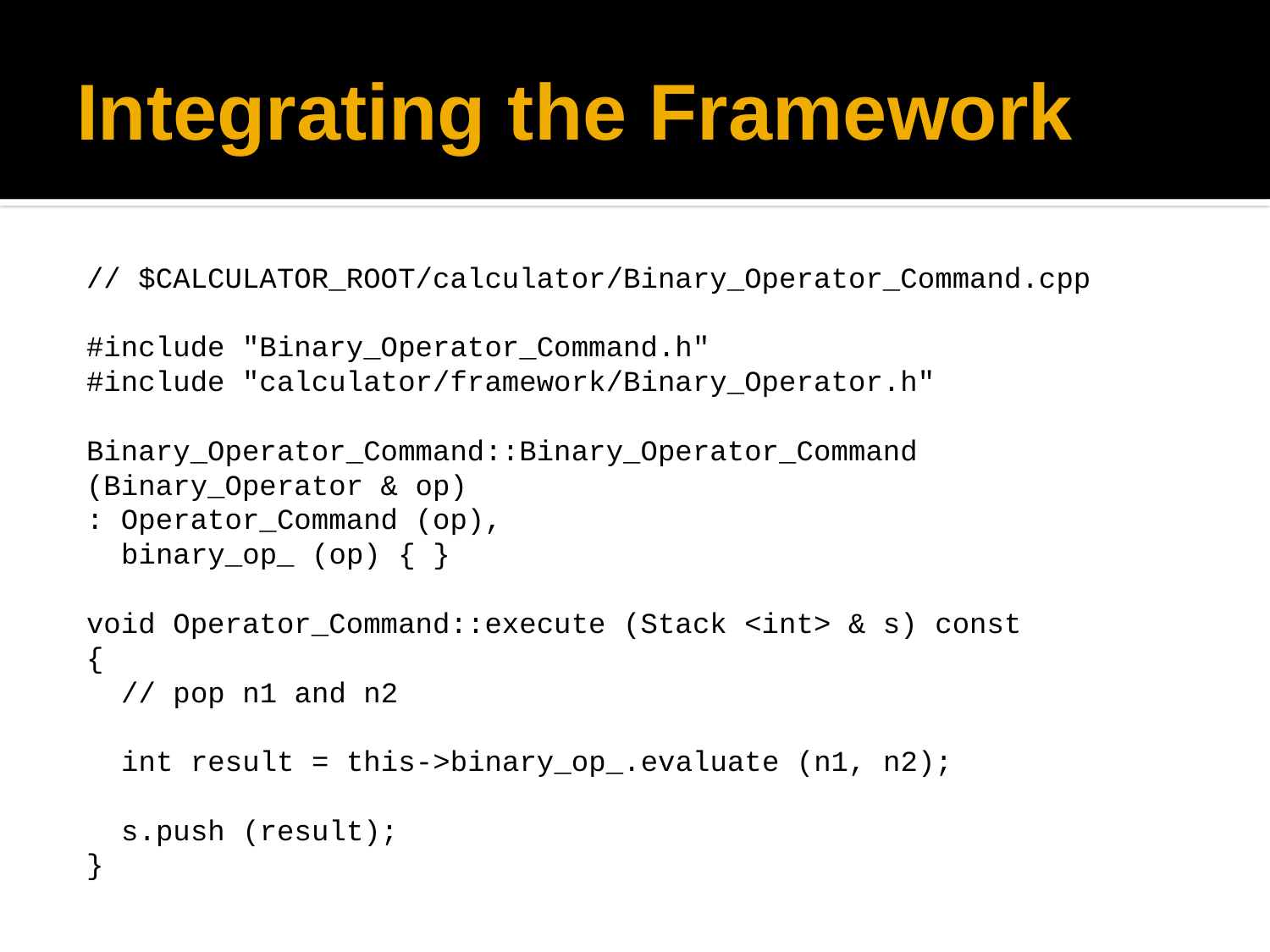

# Integrating the Framework
// $CALCULATOR_ROOT/calculator/Binary_Operator_Command.cpp

#include "Binary_Operator_Command.h"
#include "calculator/framework/Binary_Operator.h"

Binary_Operator_Command::Binary_Operator_Command (Binary_Operator & op)
: Operator_Command (op),
  binary_op_ (op) { }

void Operator_Command::execute (Stack <int> & s) const
{
  // pop n1 and n2

  int result = this->binary_op_.evaluate (n1, n2);

  s.push (result);
}